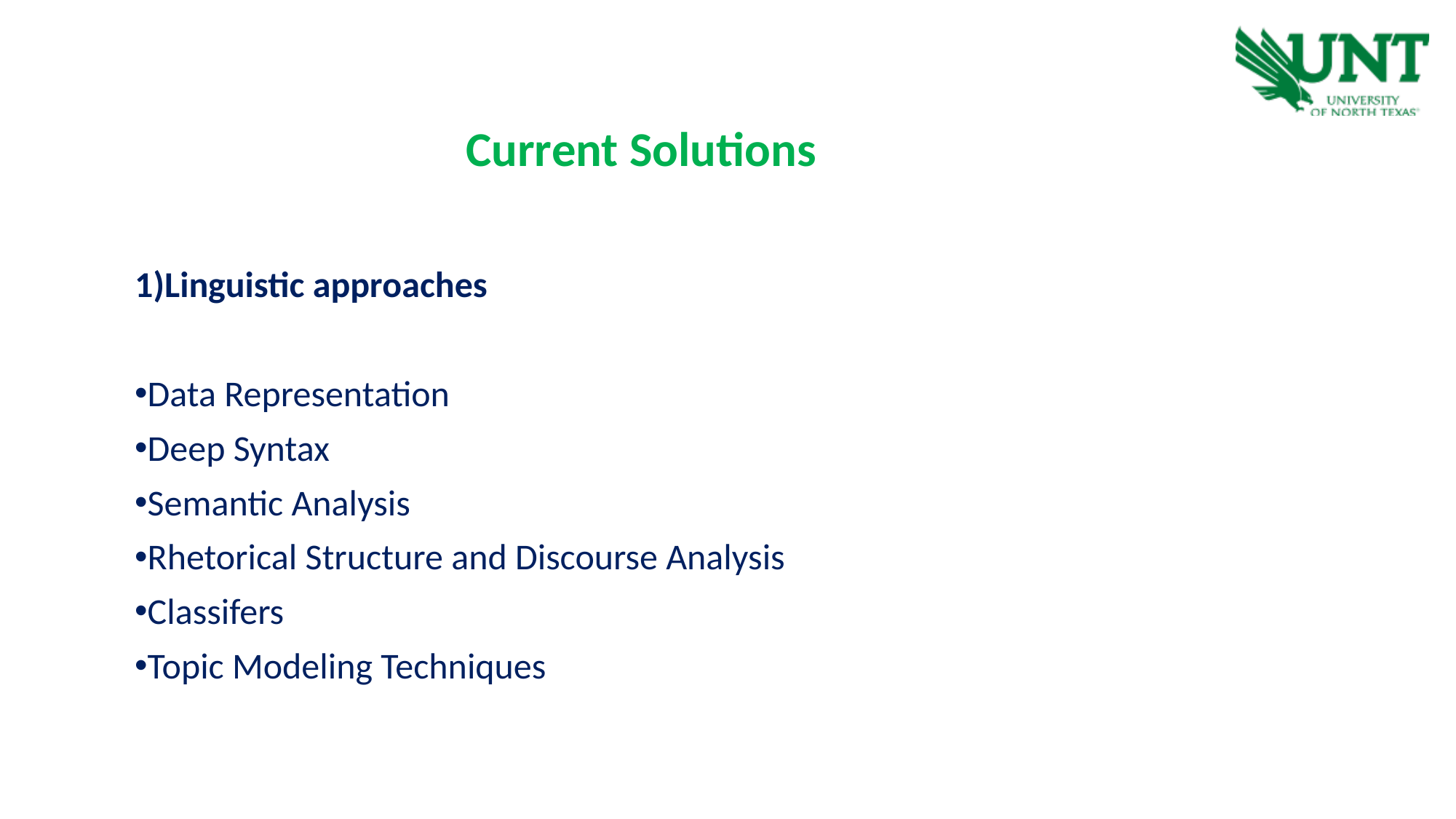

Current Solutions

Linguistic approaches

Data Representation
Deep Syntax
Semantic Analysis
Rhetorical Structure and Discourse Analysis
Classifers
Topic Modeling Techniques